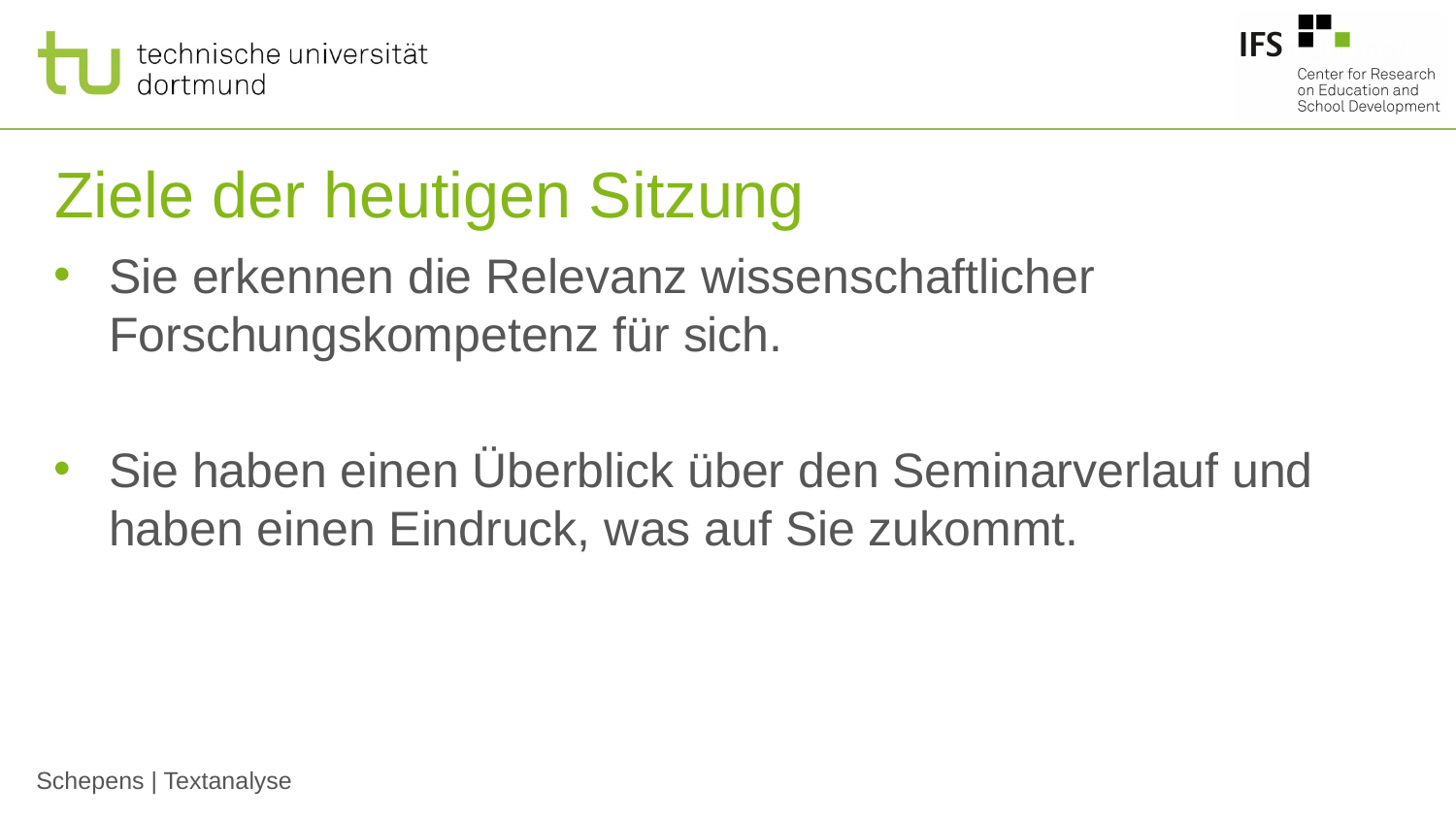

# Ziele der heutigen Sitzung
Sie erkennen die Relevanz wissenschaftlicher Forschungskompetenz für sich.

Sie haben einen Überblick über den Seminarverlauf und haben einen Eindruck, was auf Sie zukommt.